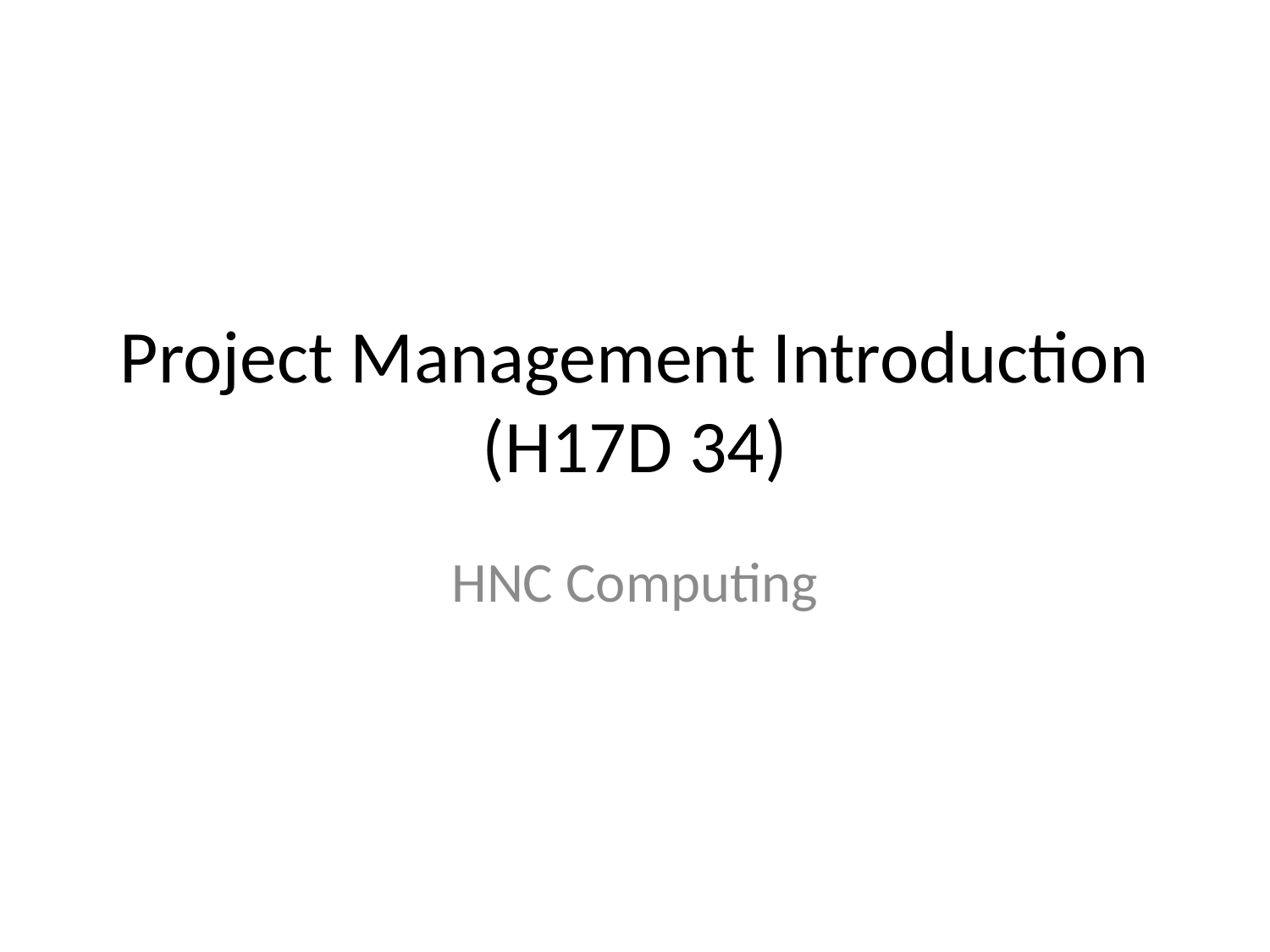

# Project Management Introduction (H17D 34)
HNC Computing